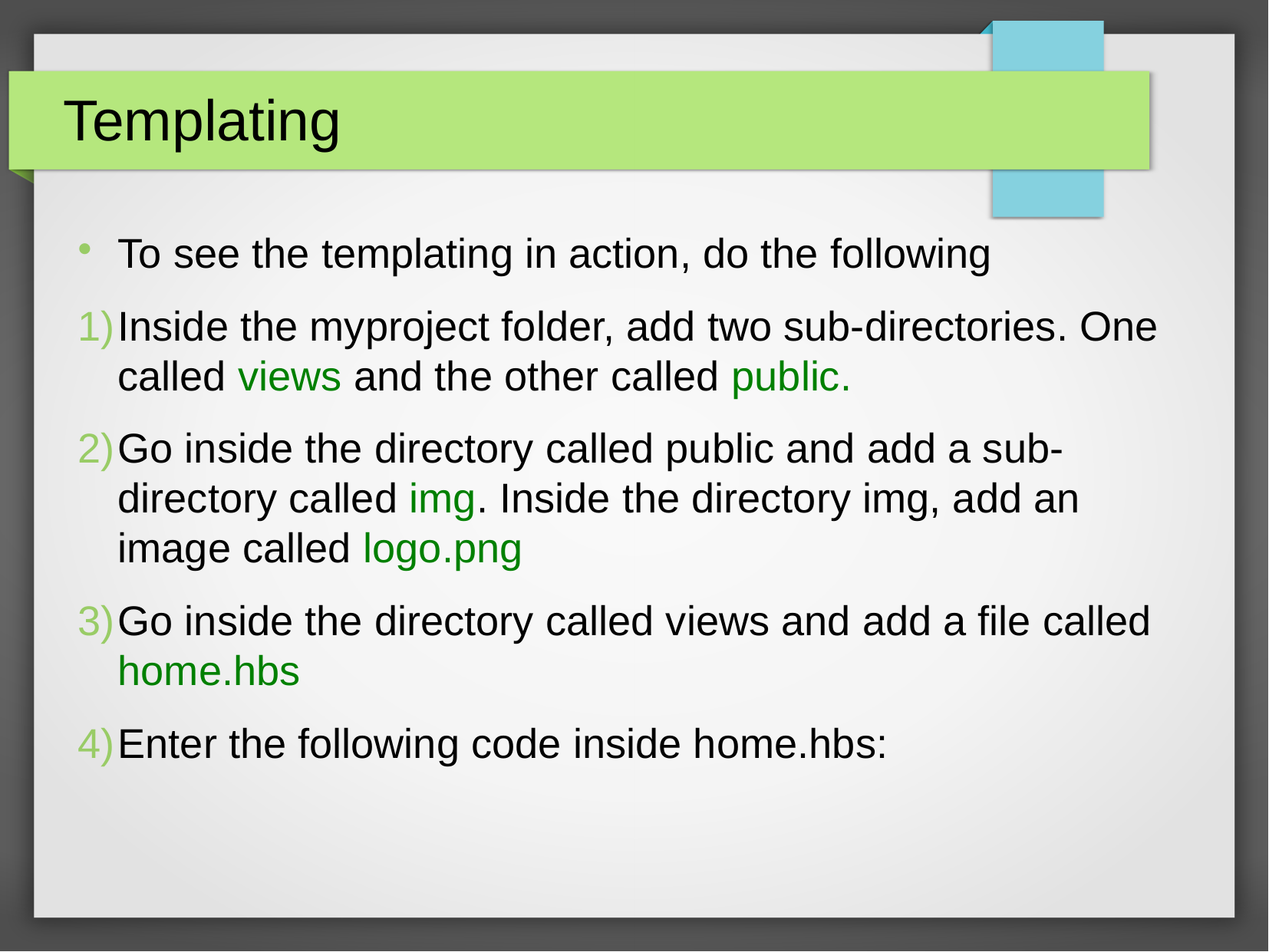

Templating
To see the templating in action, do the following
Inside the myproject folder, add two sub-directories. One called views and the other called public.
Go inside the directory called public and add a sub-directory called img. Inside the directory img, add an image called logo.png
Go inside the directory called views and add a file called home.hbs
Enter the following code inside home.hbs: